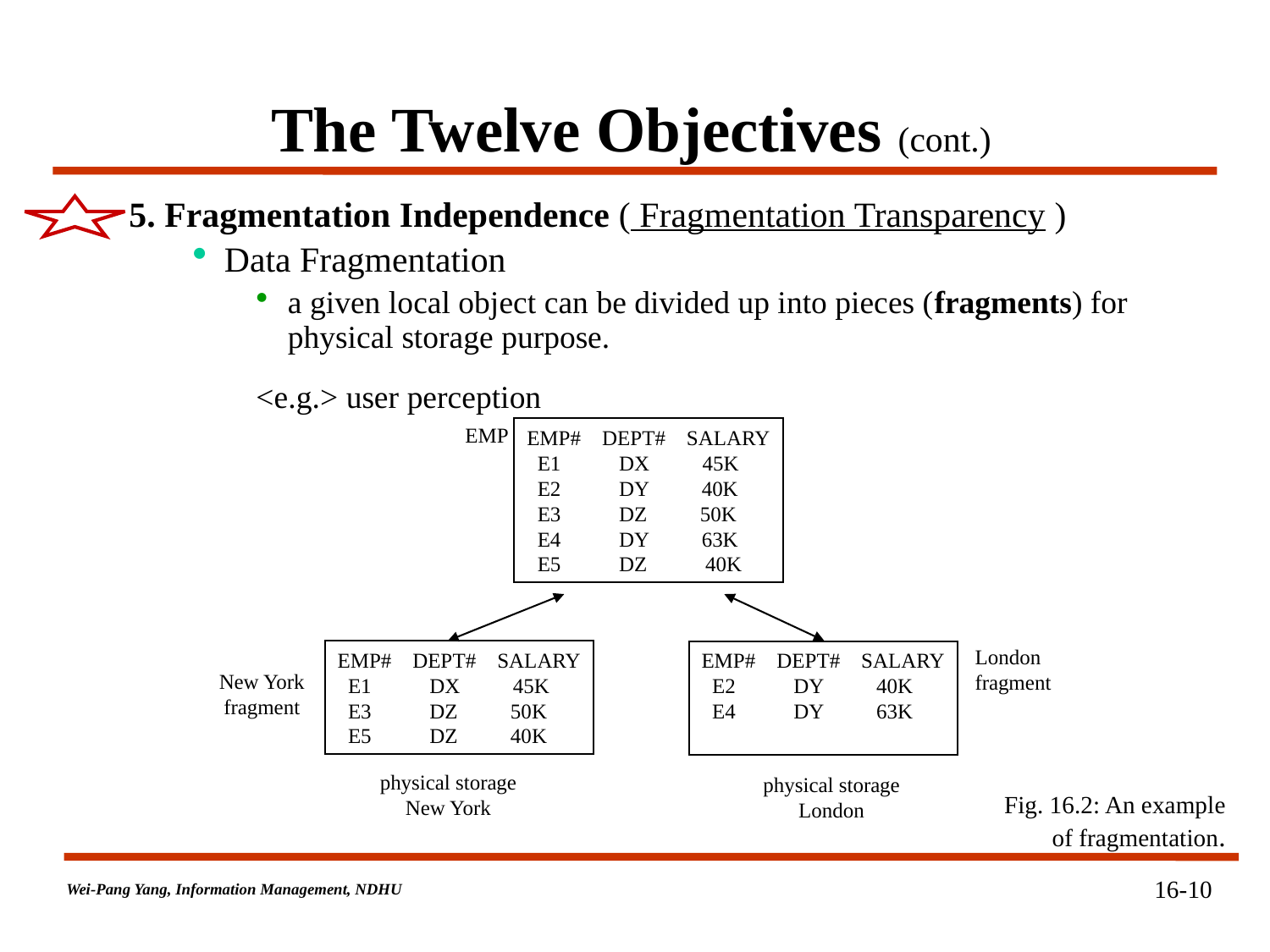

# The Twelve Objectives (cont.)
5. Fragmentation Independence ( Fragmentation Transparency )
Data Fragmentation
a given local object can be divided up into pieces (fragments) for physical storage purpose.
<e.g.> user perception

EMP
EMP#    DEPT#    SALARY
  E1           DX          45K
  E2           DY          40K
  E3           DZ          50K
  E4           DY          63K
  E5           DZ           40K

London
fragment
EMP#    DEPT#    SALARY
  E1           DX          45K
  E3           DZ          50K
  E5           DZ          40K
EMP#    DEPT#    SALARY
  E2           DY          40K
  E4           DY          63K

New York
fragment
physical storage
New York
physical storage
London
Fig. 16.2: An example of fragmentation.